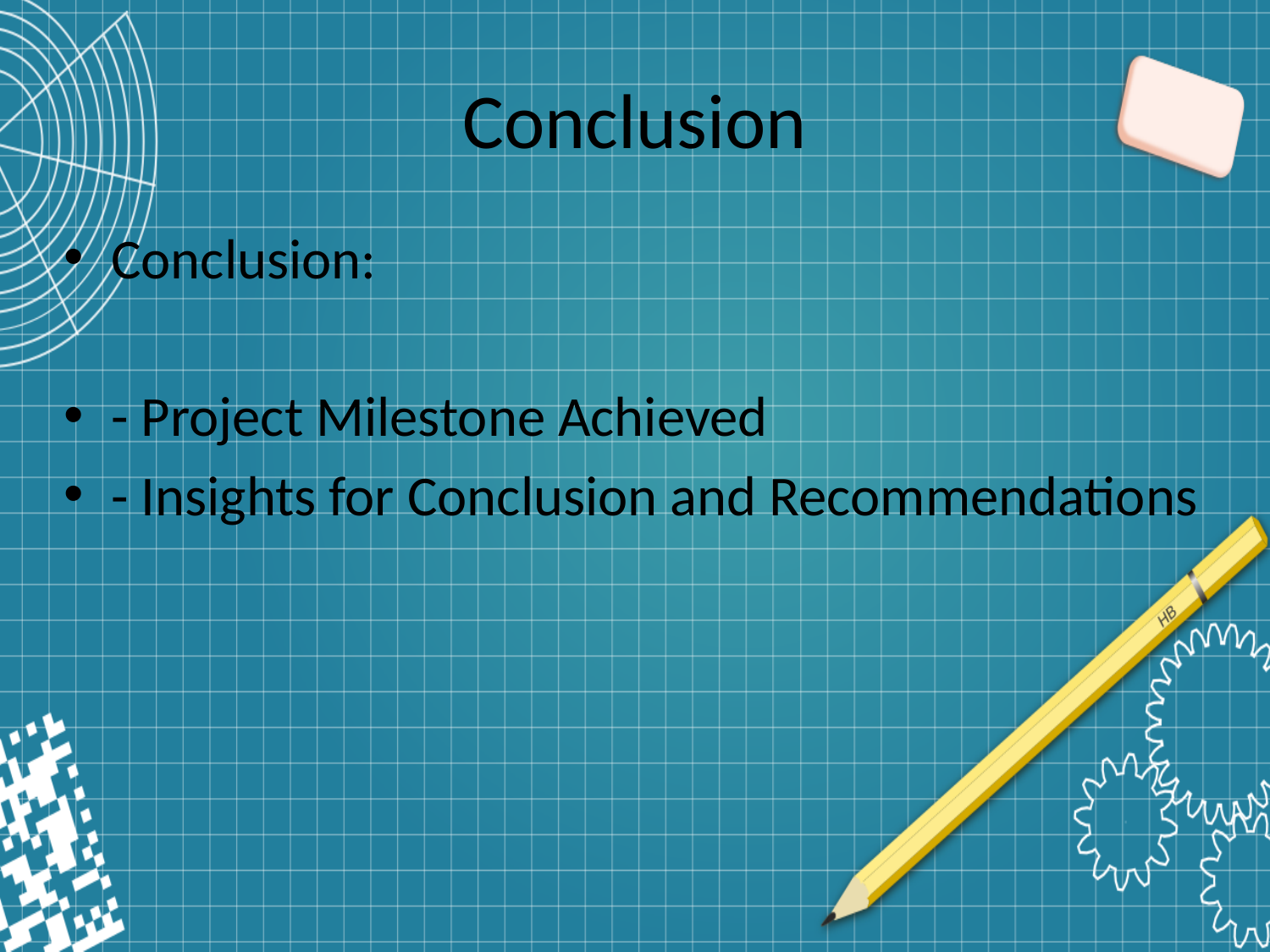

# Conclusion
Conclusion:

- Project Milestone Achieved
- Insights for Conclusion and Recommendations